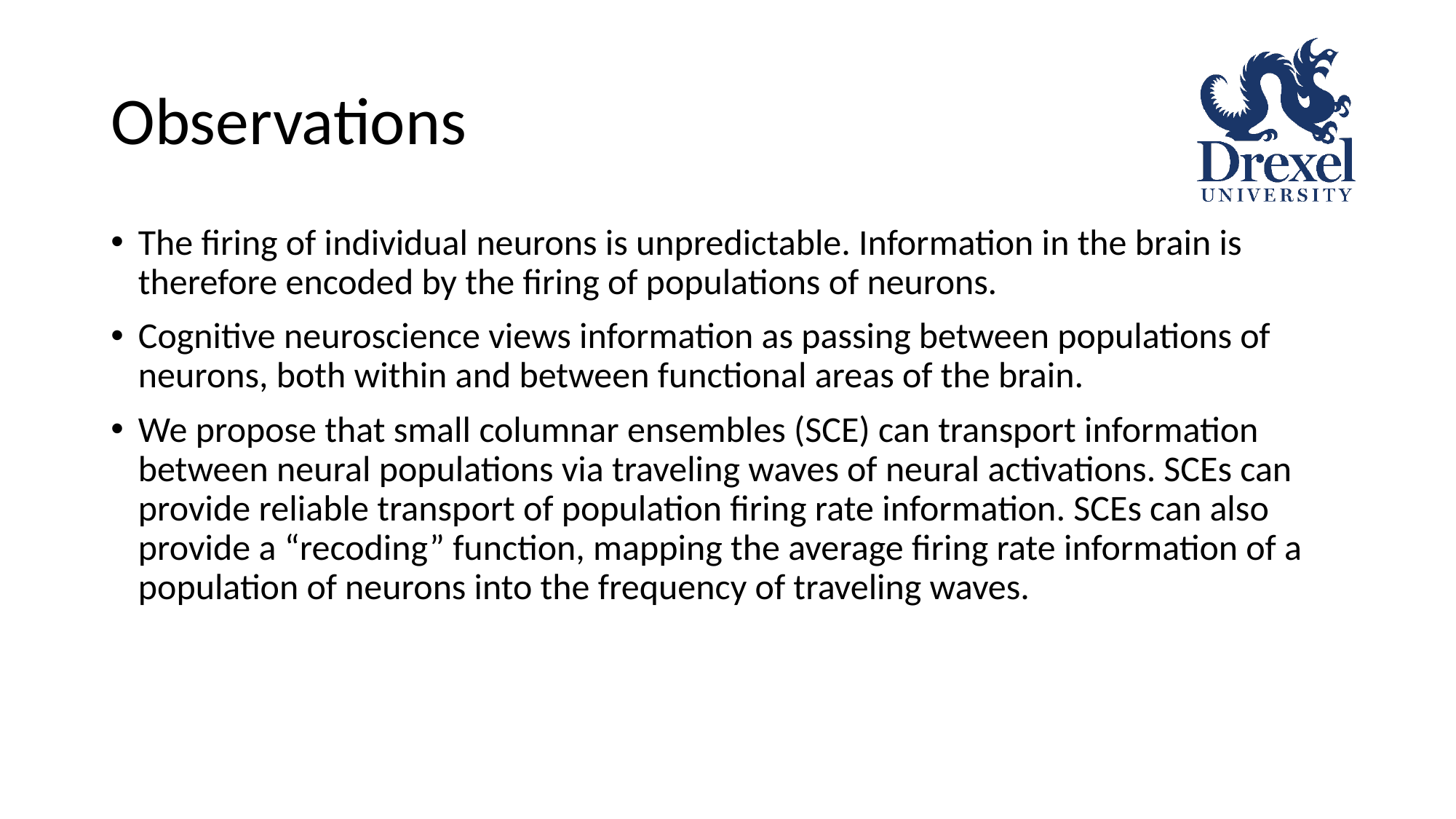

# Observations
The firing of individual neurons is unpredictable. Information in the brain is therefore encoded by the firing of populations of neurons.
Cognitive neuroscience views information as passing between populations of neurons, both within and between functional areas of the brain.
We propose that small columnar ensembles (SCE) can transport information between neural populations via traveling waves of neural activations. SCEs can provide reliable transport of population firing rate information. SCEs can also provide a “recoding” function, mapping the average firing rate information of a population of neurons into the frequency of traveling waves.